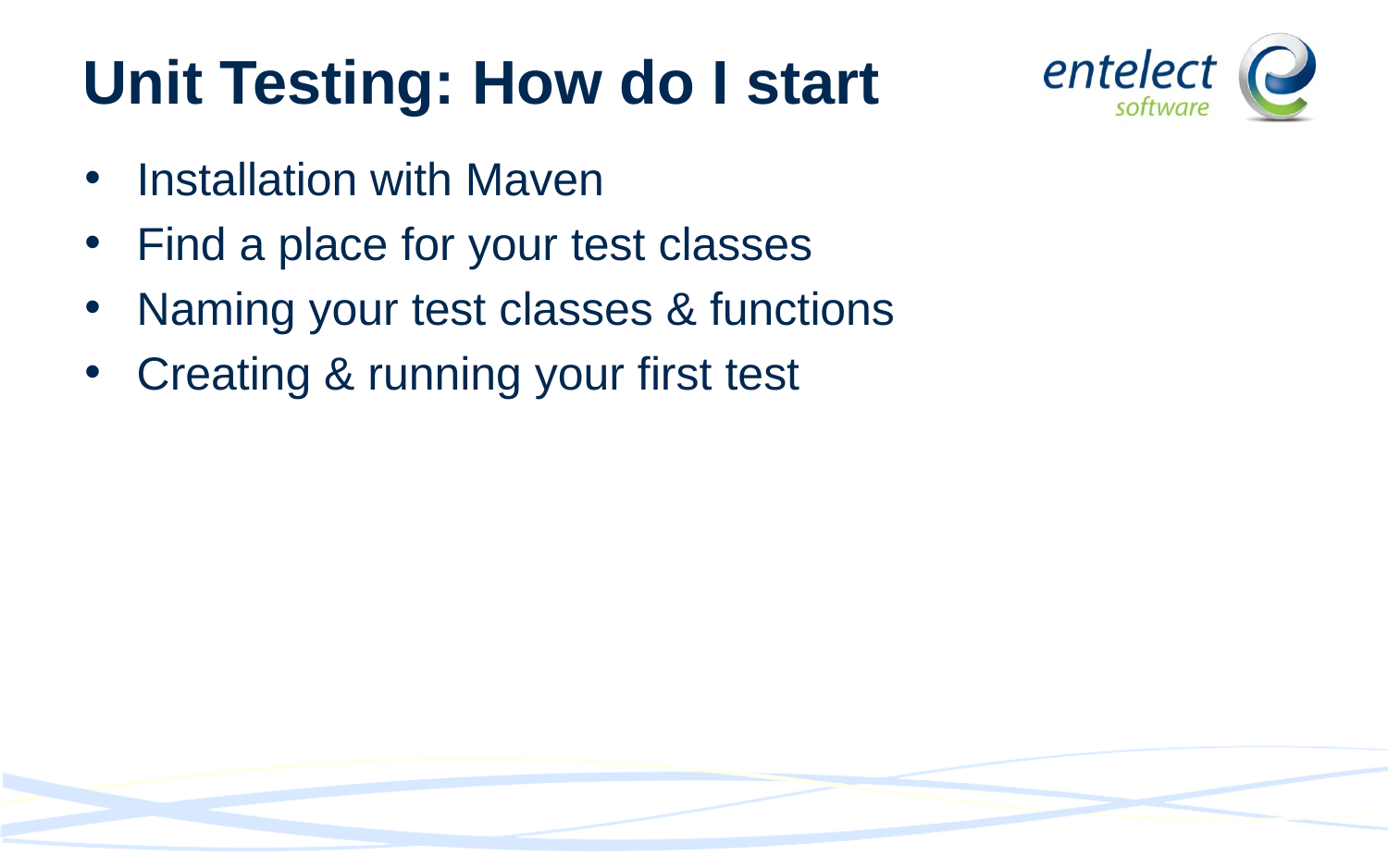

Unit Testing: How do I start
Installation with Maven
Find a place for your test classes
Naming your test classes & functions
Creating & running your first test